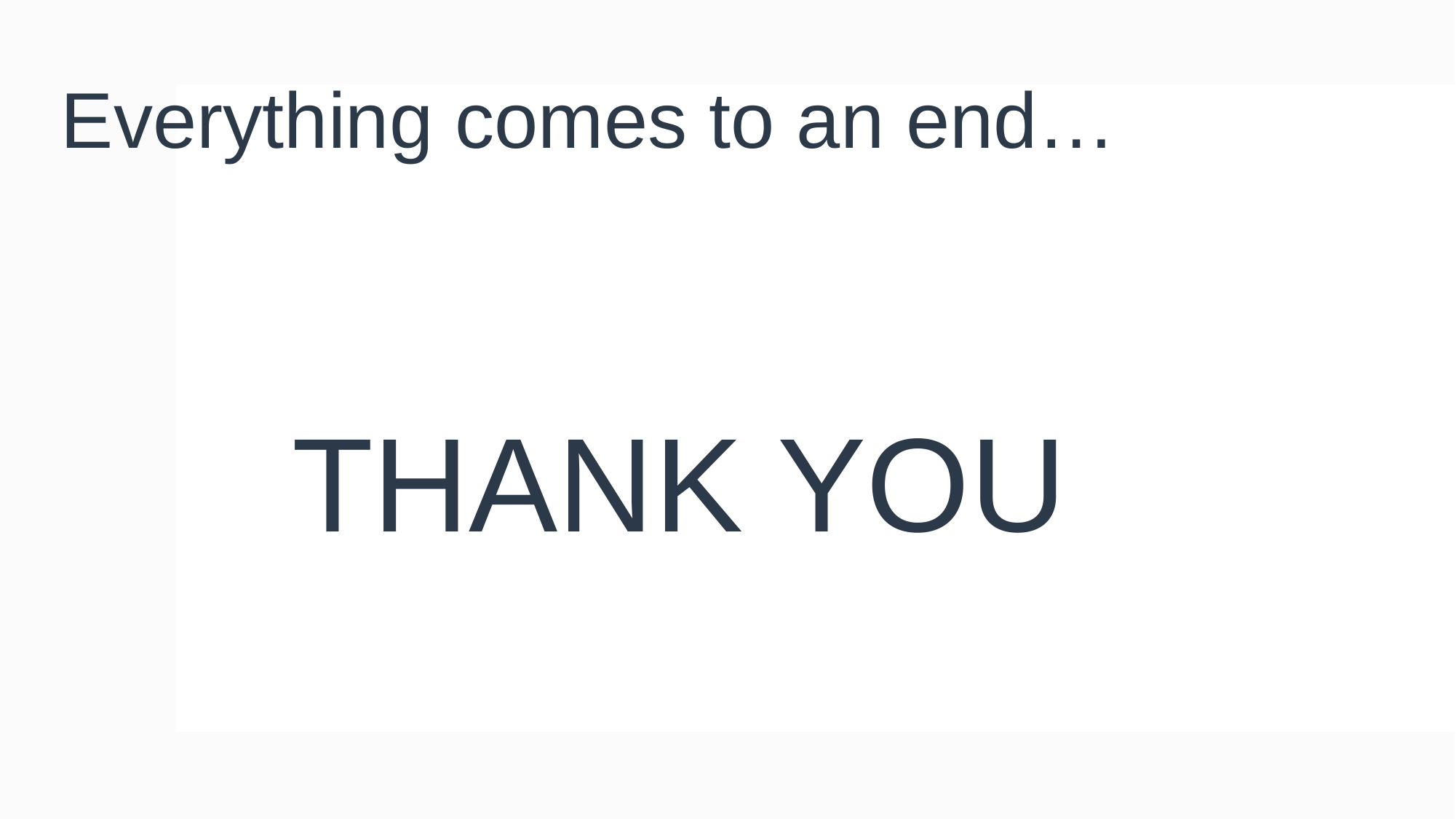

# Everything comes to an end…

THANK YOU